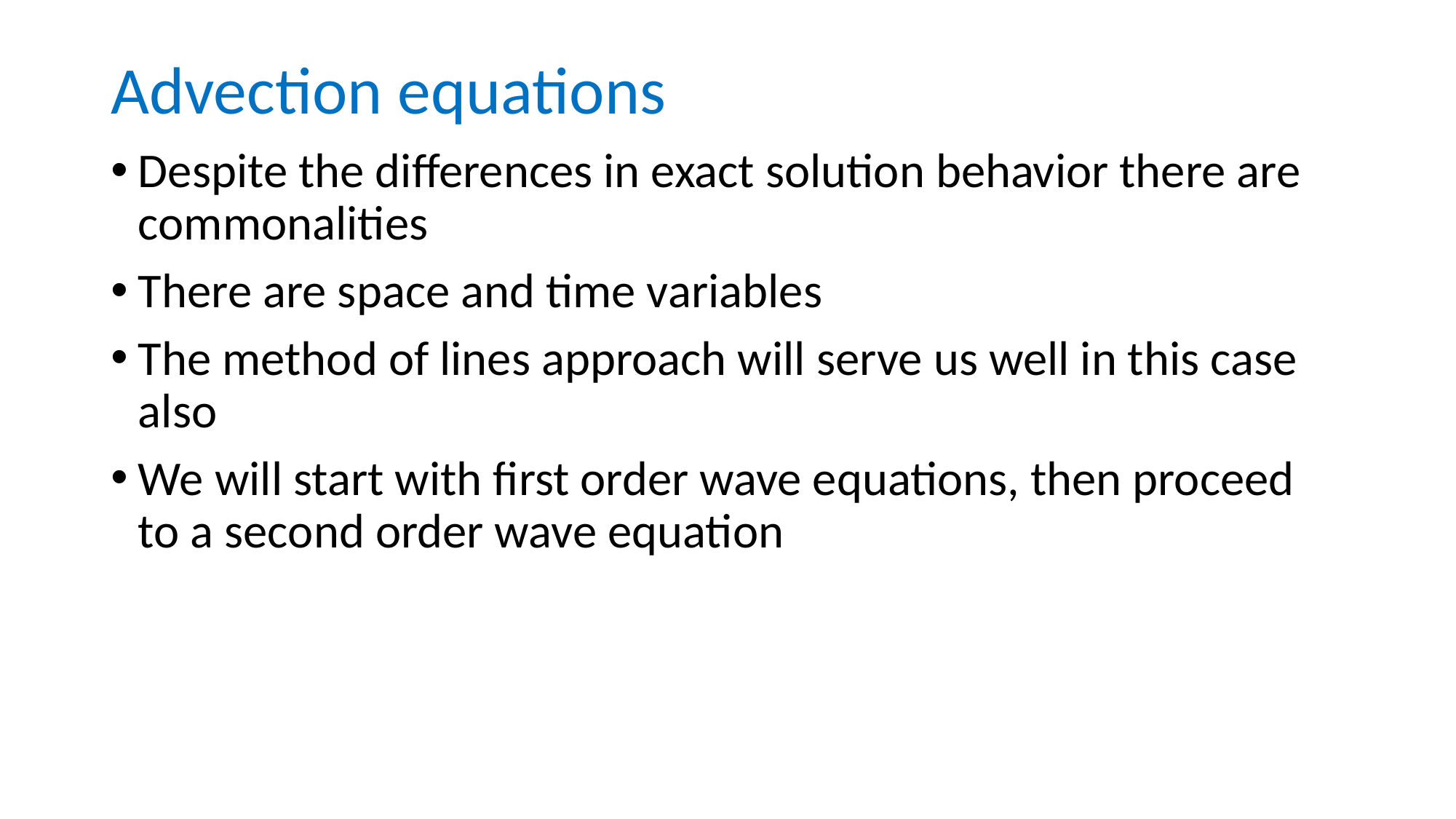

# Advection equations
Despite the differences in exact solution behavior there are commonalities
There are space and time variables
The method of lines approach will serve us well in this case also
We will start with first order wave equations, then proceed to a second order wave equation